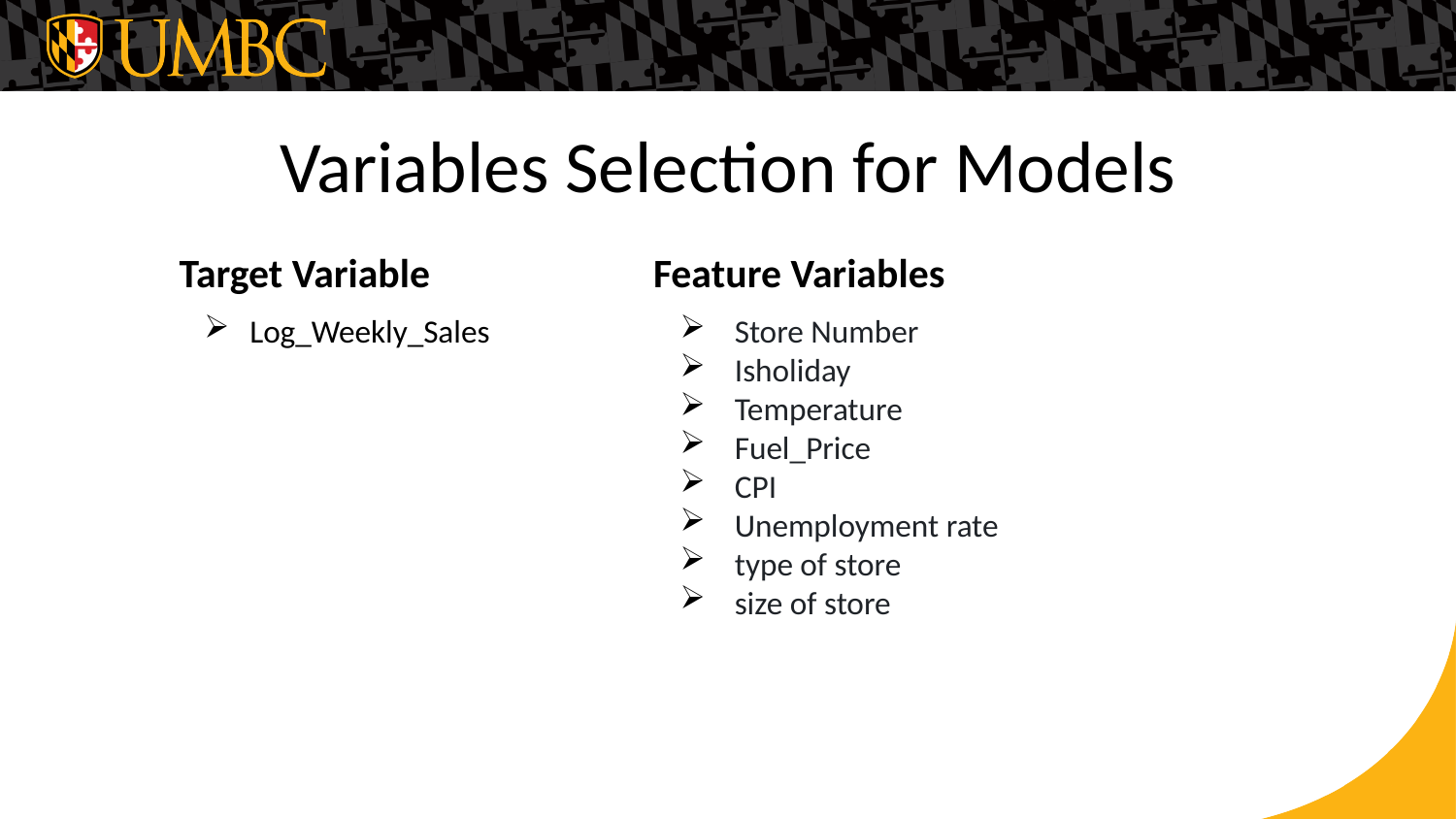

# Variables Selection for Models
Target Variable
Feature Variables
Log_Weekly_Sales
Store Number
Isholiday
Temperature
Fuel_Price
CPI
Unemployment rate
type of store
size of store